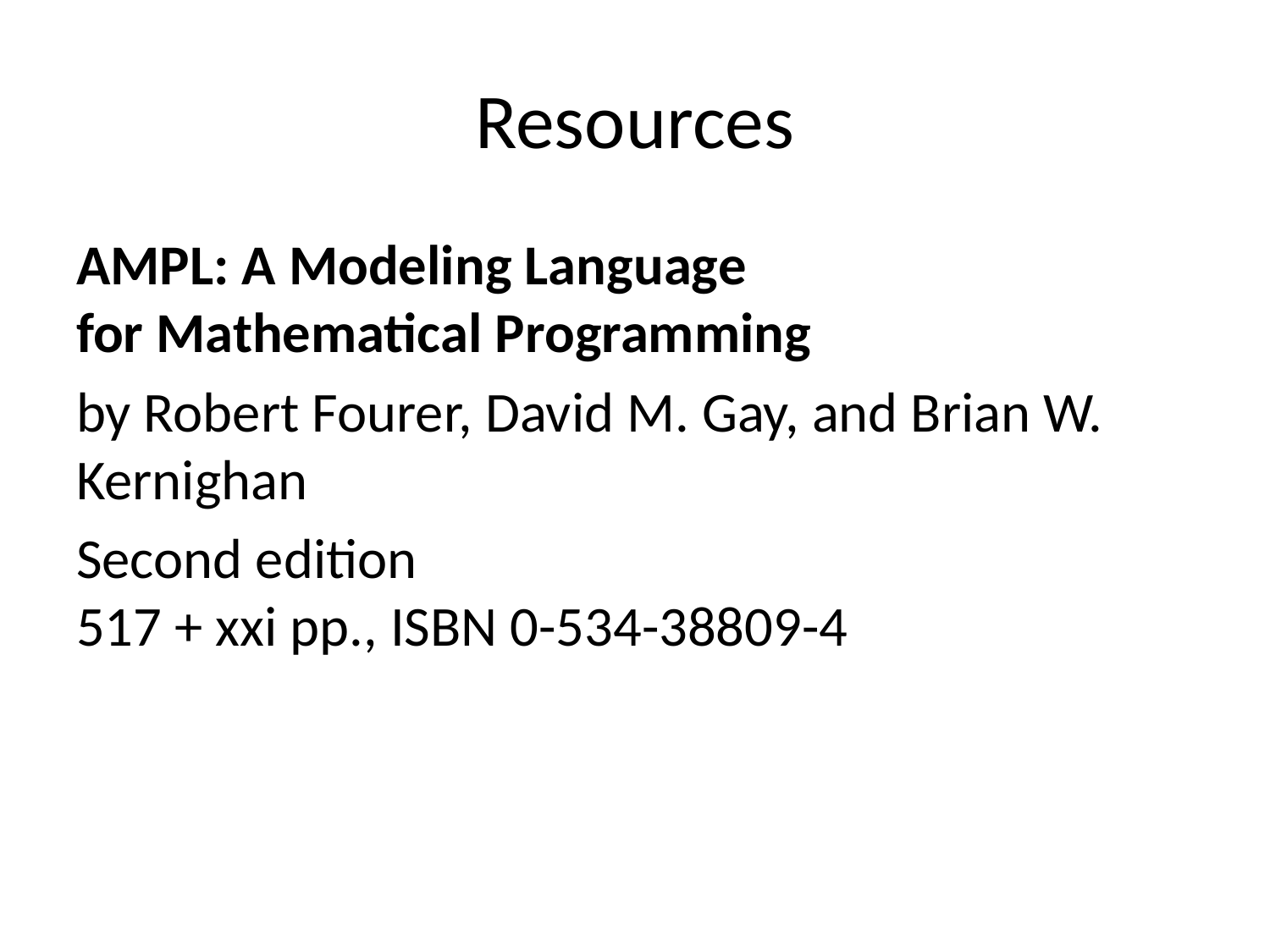

# Resources
AMPL: A Modeling Language
for Mathematical Programming
by Robert Fourer, David M. Gay, and Brian W. Kernighan
Second edition
517 + xxi pp., ISBN 0-534-38809-4